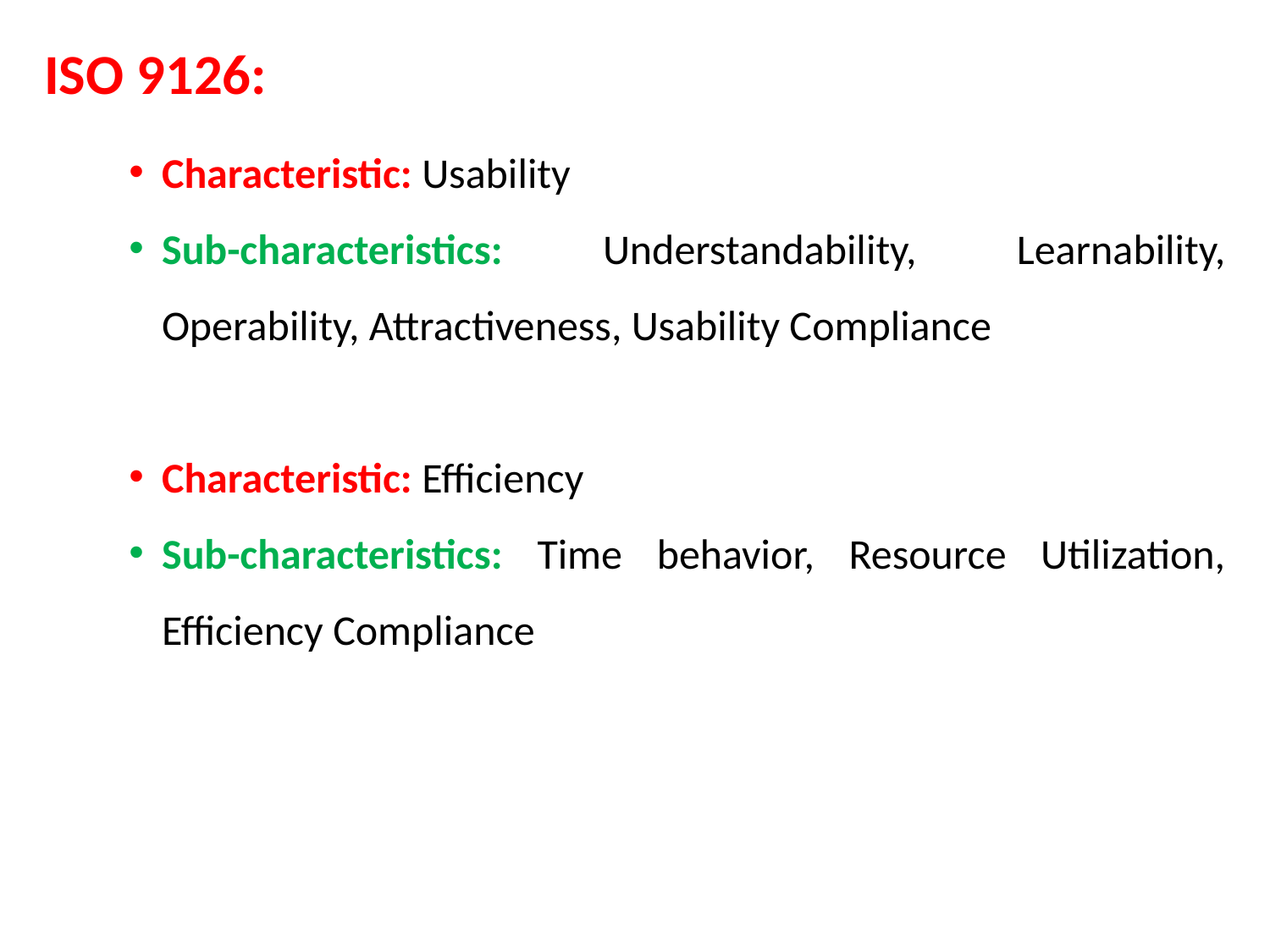

ISO 9126:
Characteristic: Usability
Sub-characteristics: Understandability, Learnability, Operability, Attractiveness, Usability Compliance

Characteristic: Efficiency
Sub-characteristics: Time behavior, Resource Utilization, Efficiency Compliance